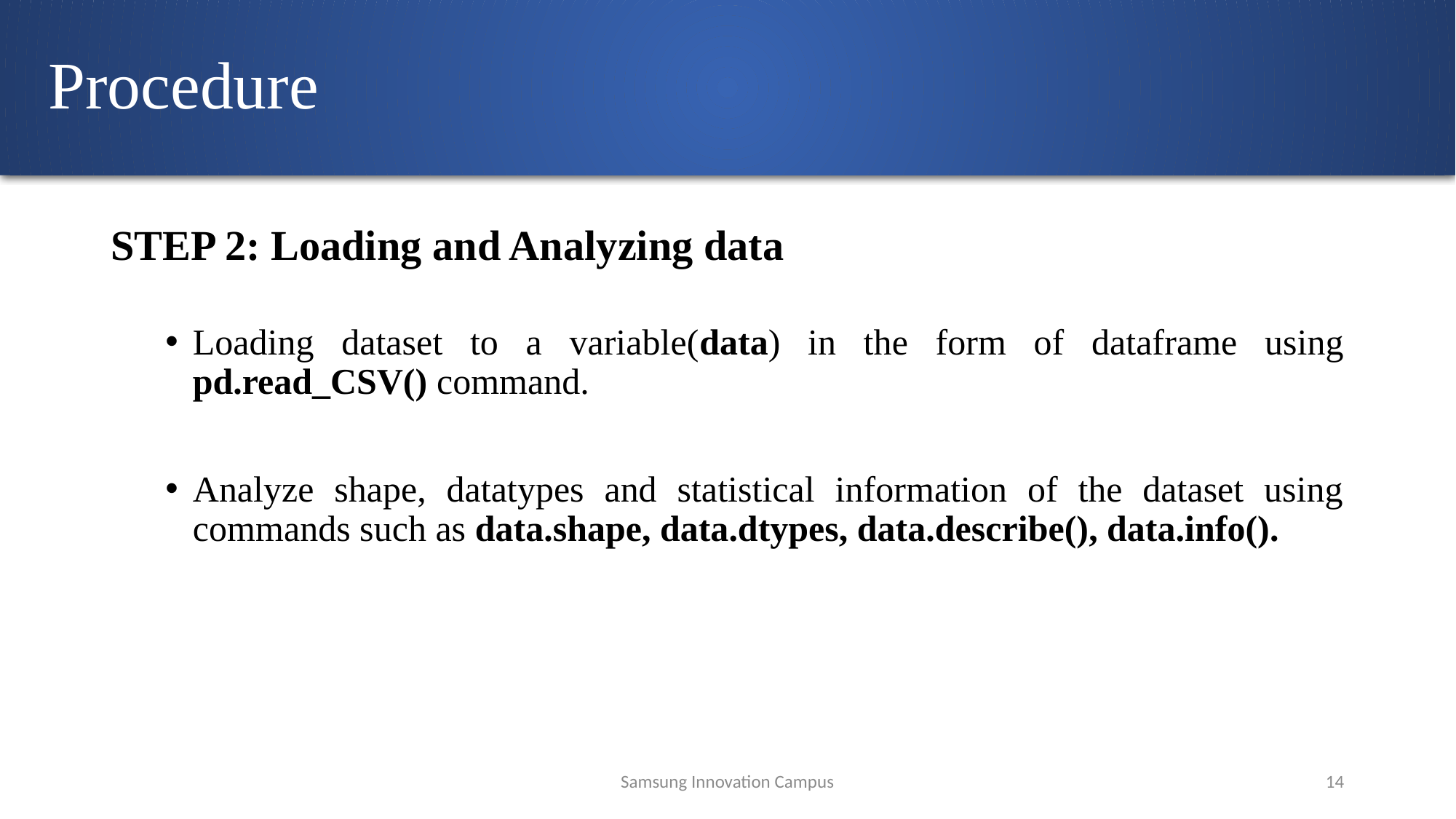

# Procedure
STEP 2: Loading and Analyzing data

Loading dataset to a variable(data) in the form of dataframe using pd.read_CSV() command.

Analyze shape, datatypes and statistical information of the dataset using commands such as data.shape, data.dtypes, data.describe(), data.info().
Samsung Innovation Campus
14